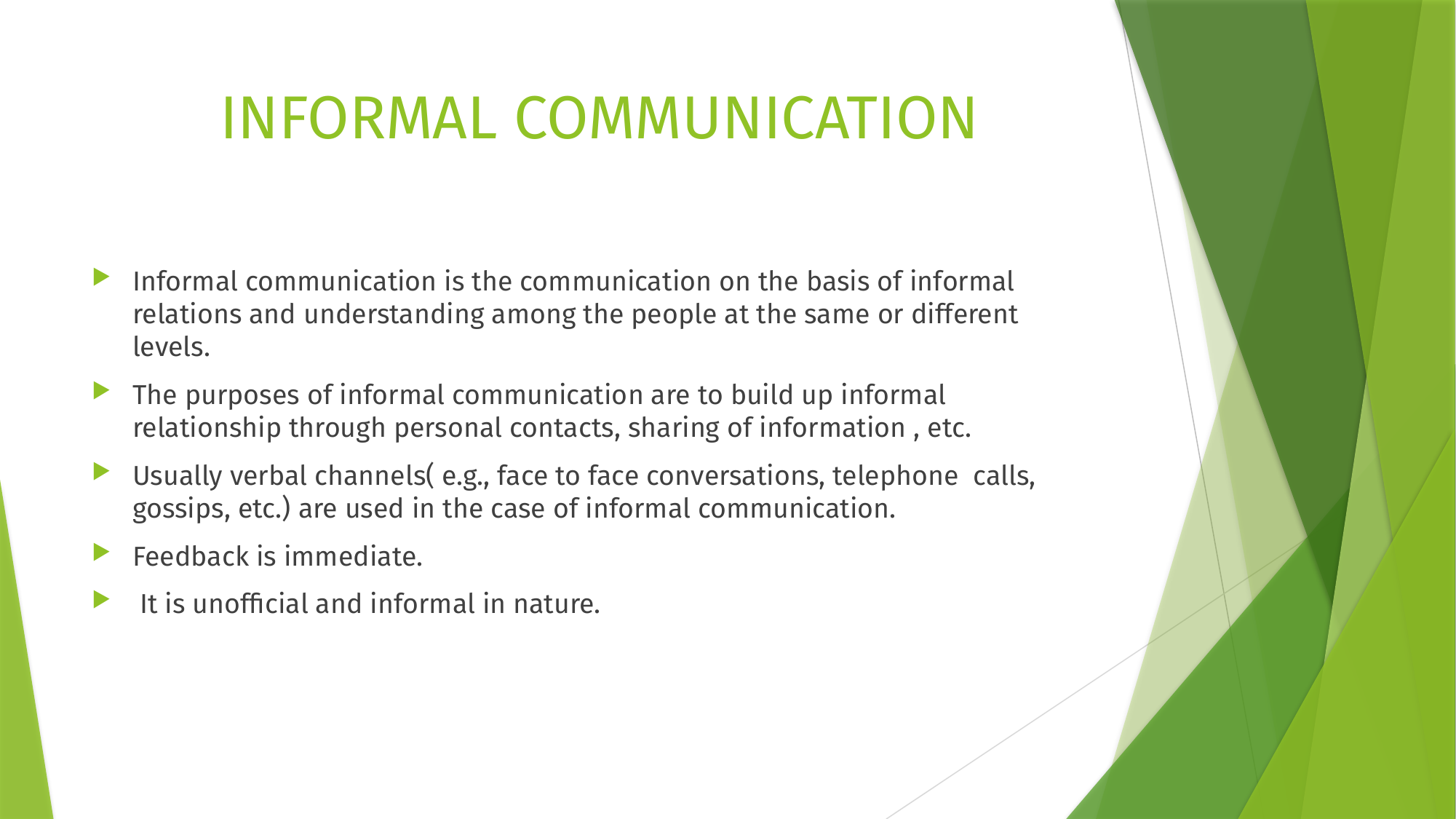

# INFORMAL COMMUNICATION
Informal communication is the communication on the basis of informal relations and understanding among the people at the same or different levels.
The purposes of informal communication are to build up informal relationship through personal contacts, sharing of information , etc.
Usually verbal channels( e.g., face to face conversations, telephone  calls, gossips, etc.) are used in the case of informal communication.
Feedback is immediate.
 It is unofficial and informal in nature.